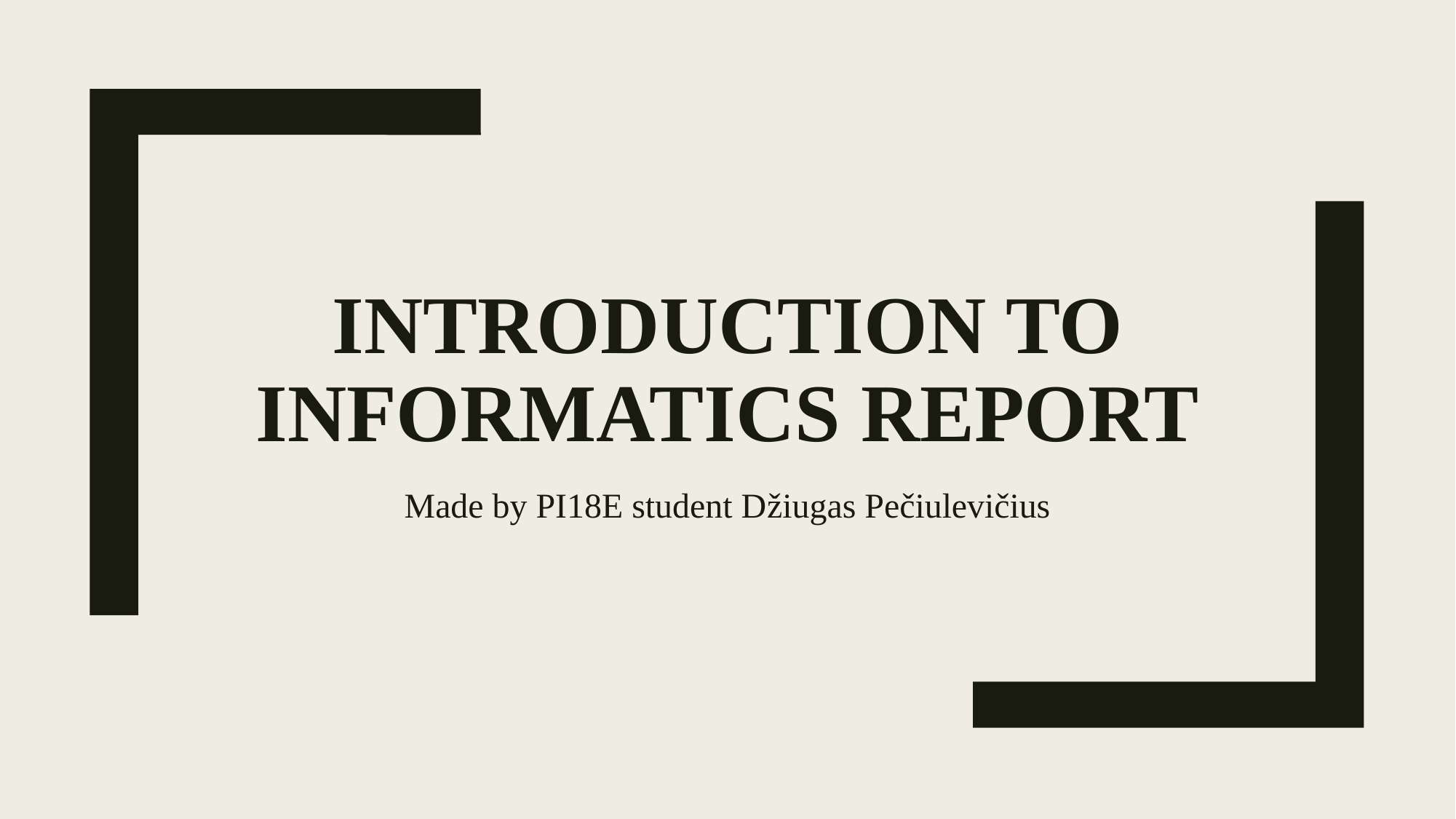

# INTRODUCTION TO INFORMATICS REPORT
Made by PI18E student Džiugas Pečiulevičius